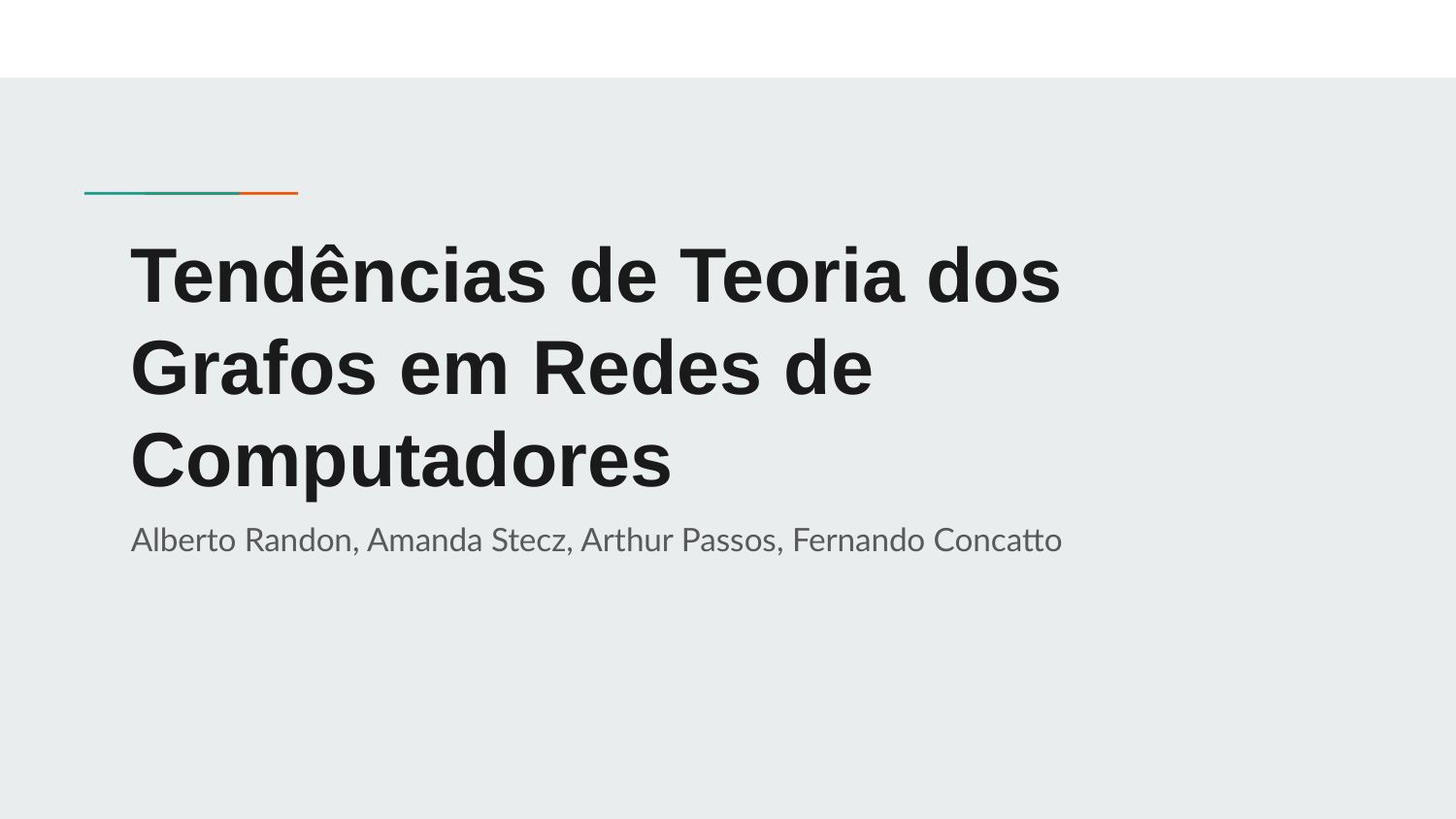

# Tendências de Teoria dos Grafos em Redes de Computadores
Alberto Randon, Amanda Stecz, Arthur Passos, Fernando Concatto